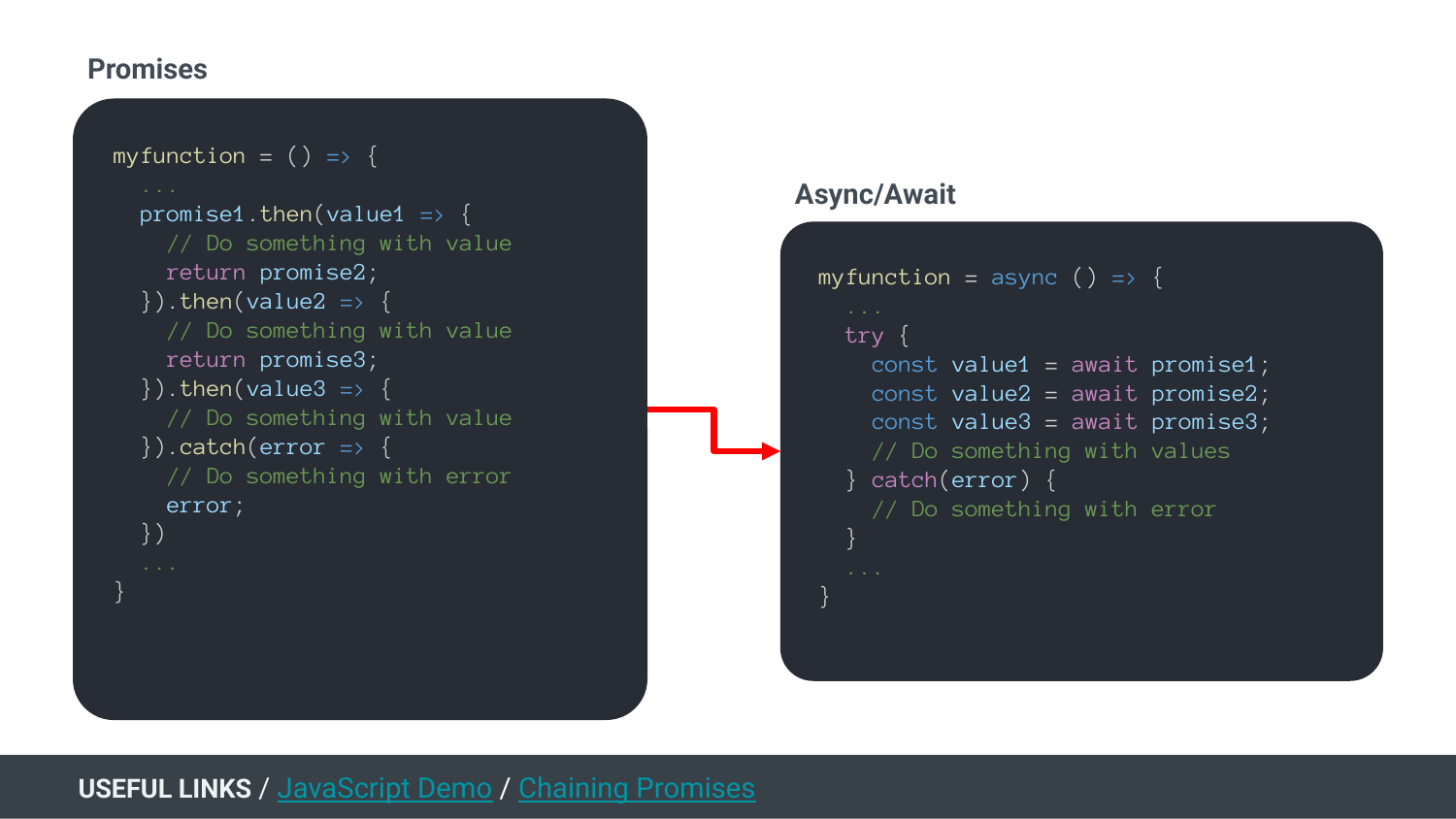

Promises
myfunction = () => {
  ...
  promise1.then(value1 => {
    // Do something with value
    return promise2;
  }).then(value2 => {
    // Do something with value
    return promise3;
  }).then(value3 => {
    // Do something with value
  }).catch(error => {
    // Do something with error
    error;
  })
  ...
}

Async/Await
myfunction = async () => {
  ...
  try {
    const value1 = await promise1;
    const value2 = await promise2;
    const value3 = await promise3;
    // Do something with values
  } catch(error) {
    // Do something with error
  }
  ...
}

USEFUL LINKS / JavaScript Demo / Chaining Promises